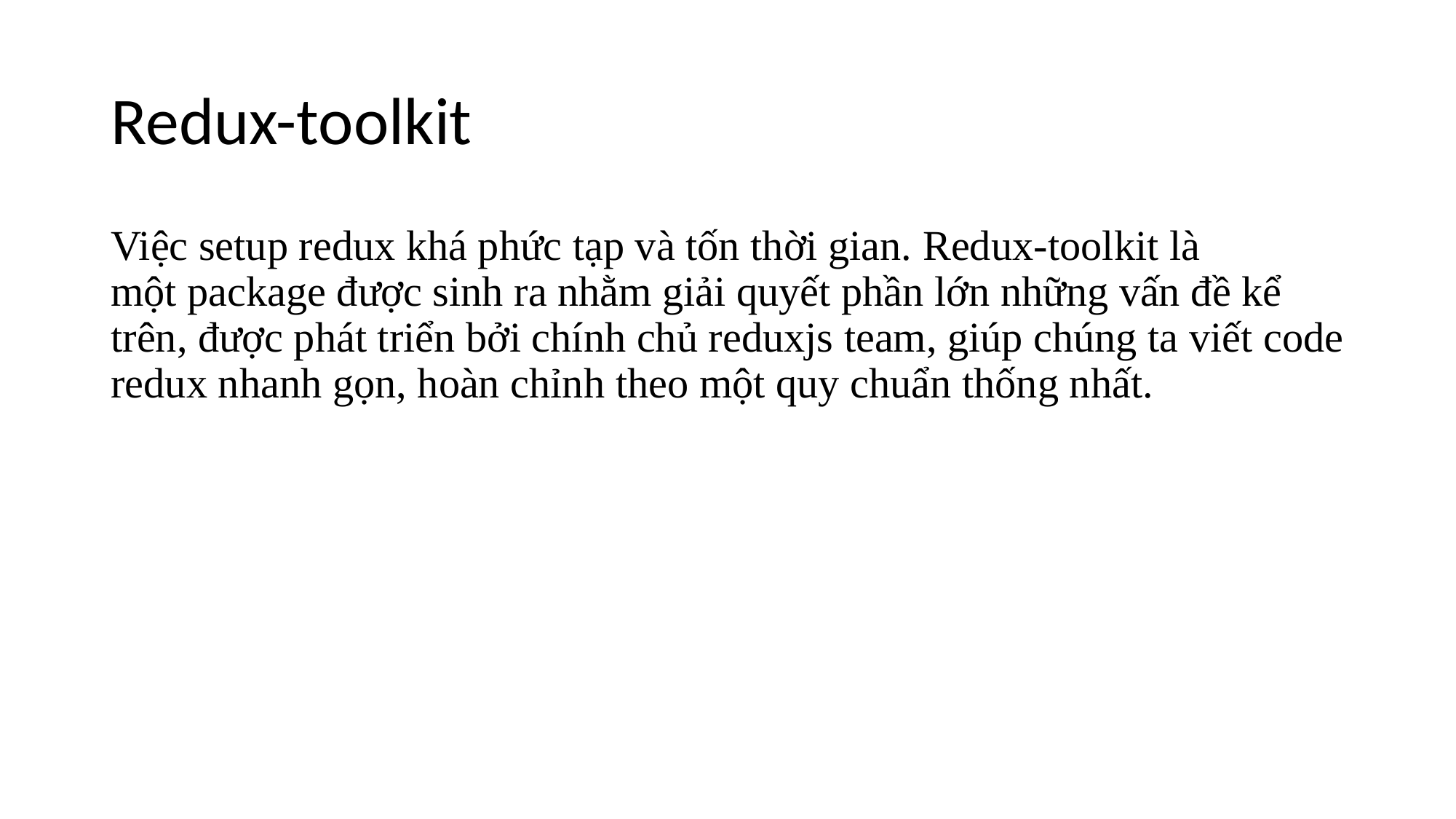

# Redux-toolkit
Việc setup redux khá phức tạp và tốn thời gian. Redux-toolkit là một package được sinh ra nhằm giải quyết phần lớn những vấn đề kể trên, được phát triển bởi chính chủ reduxjs team, giúp chúng ta viết code redux nhanh gọn, hoàn chỉnh theo một quy chuẩn thống nhất.